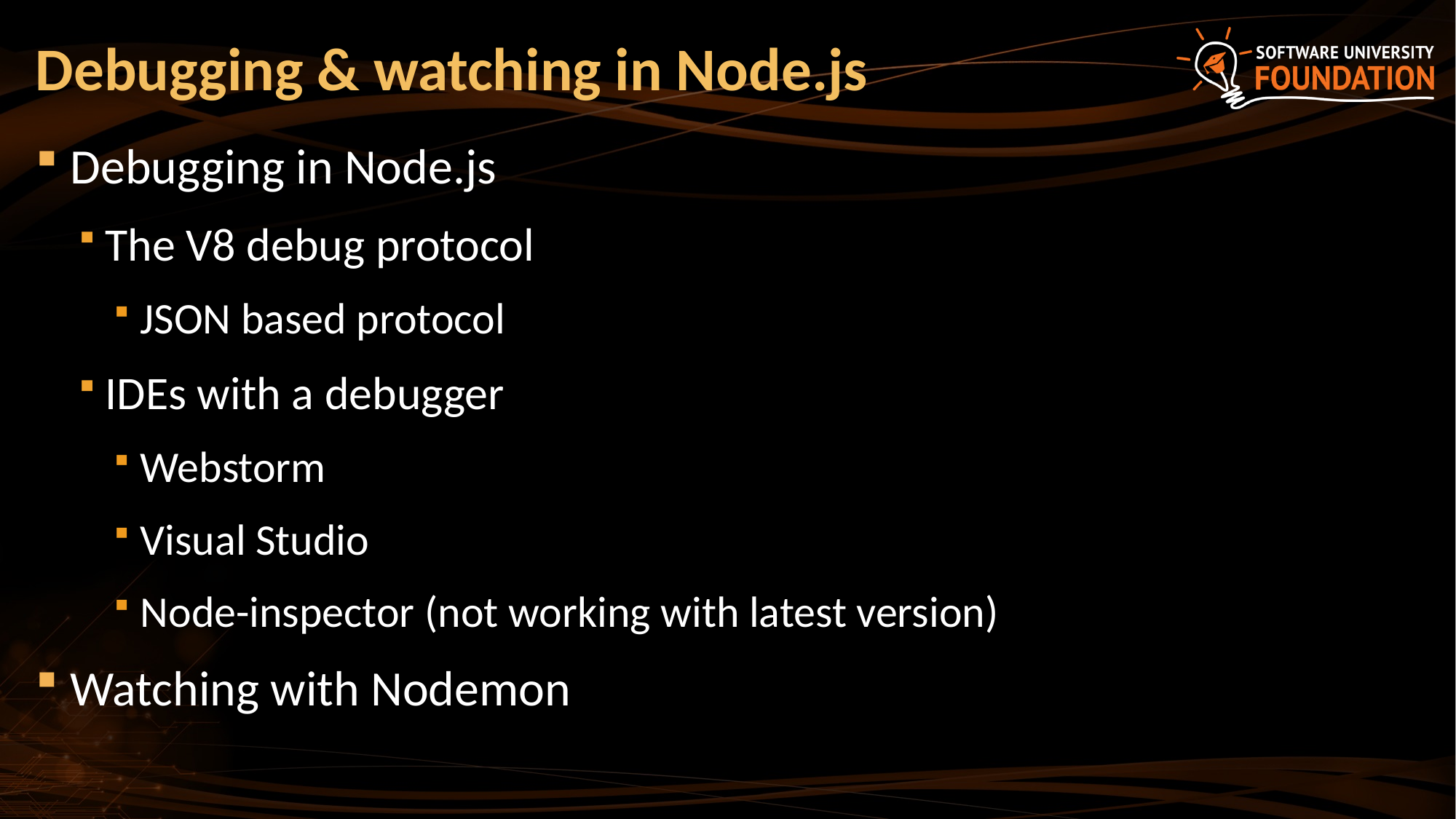

# Debugging & watching in Node.js
Debugging in Node.js
The V8 debug protocol
JSON based protocol
IDEs with a debugger
Webstorm
Visual Studio
Node-inspector (not working with latest version)
Watching with Nodemon